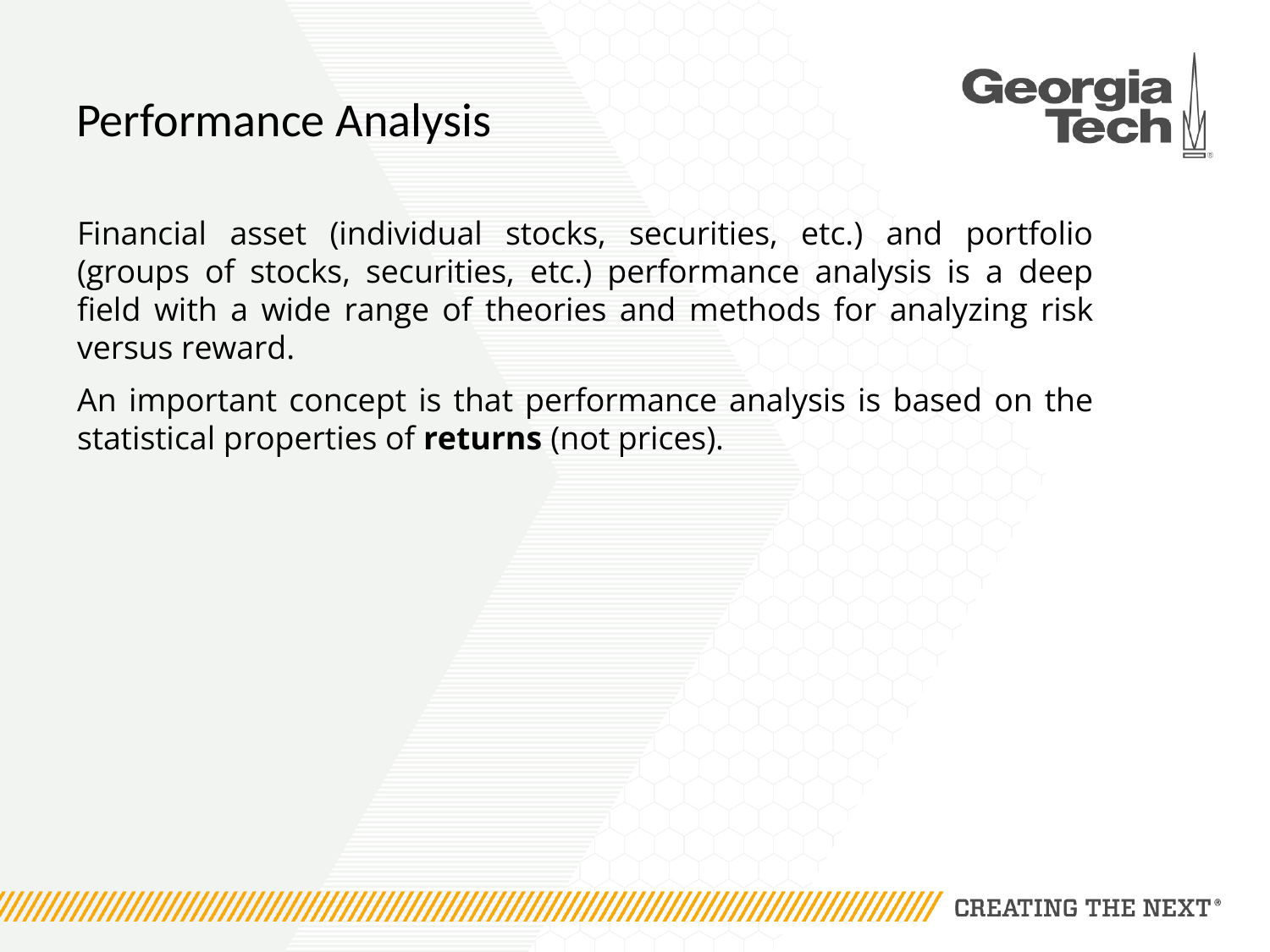

# Performance Analysis
Financial asset (individual stocks, securities, etc.) and portfolio (groups of stocks, securities, etc.) performance analysis is a deep field with a wide range of theories and methods for analyzing risk versus reward.
An important concept is that performance analysis is based on the statistical properties of returns (not prices).